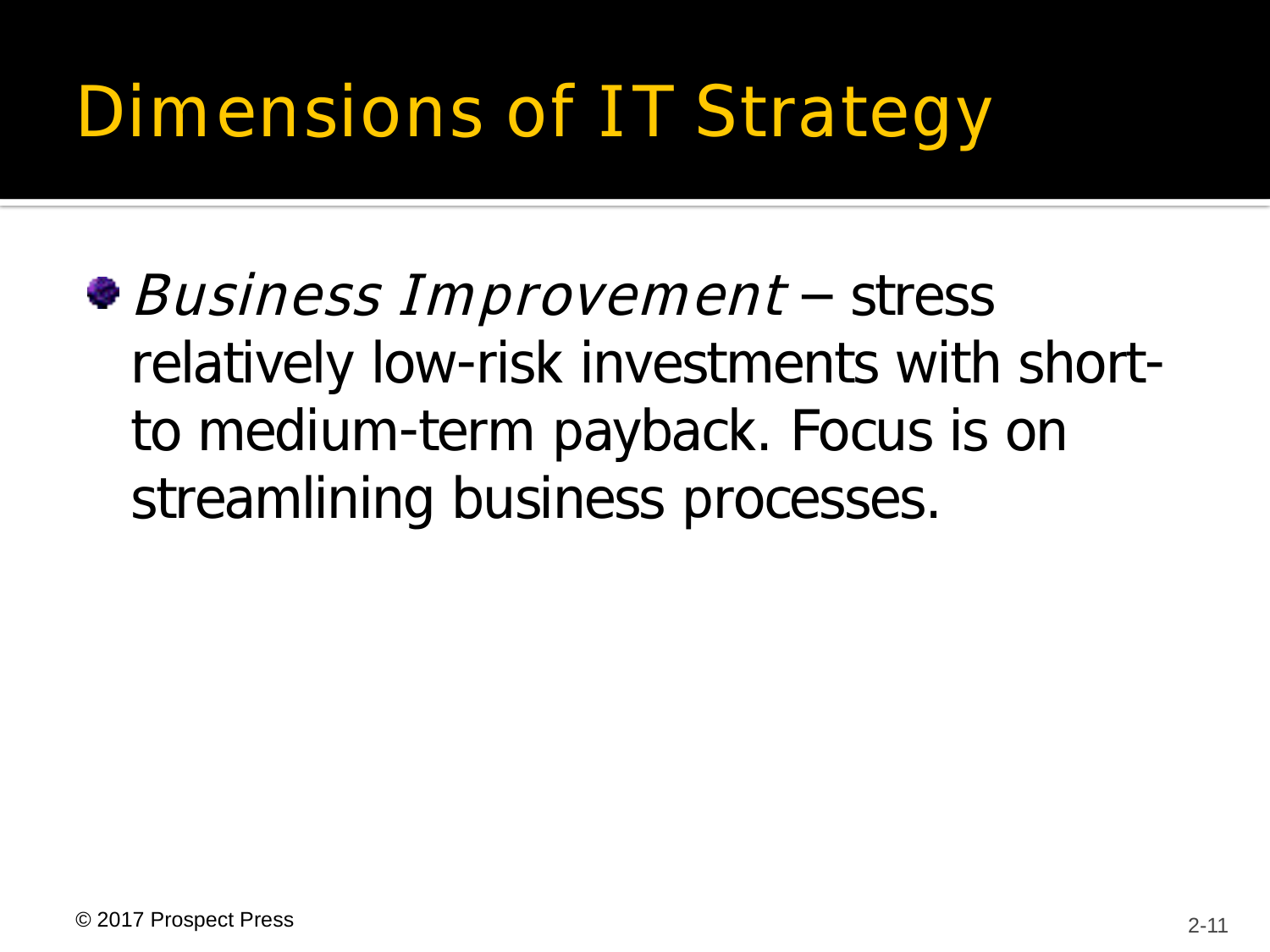

# Dimensions of IT Strategy
Business Improvement – stress relatively low-risk investments with short- to medium-term payback. Focus is on streamlining business processes.

			2-11